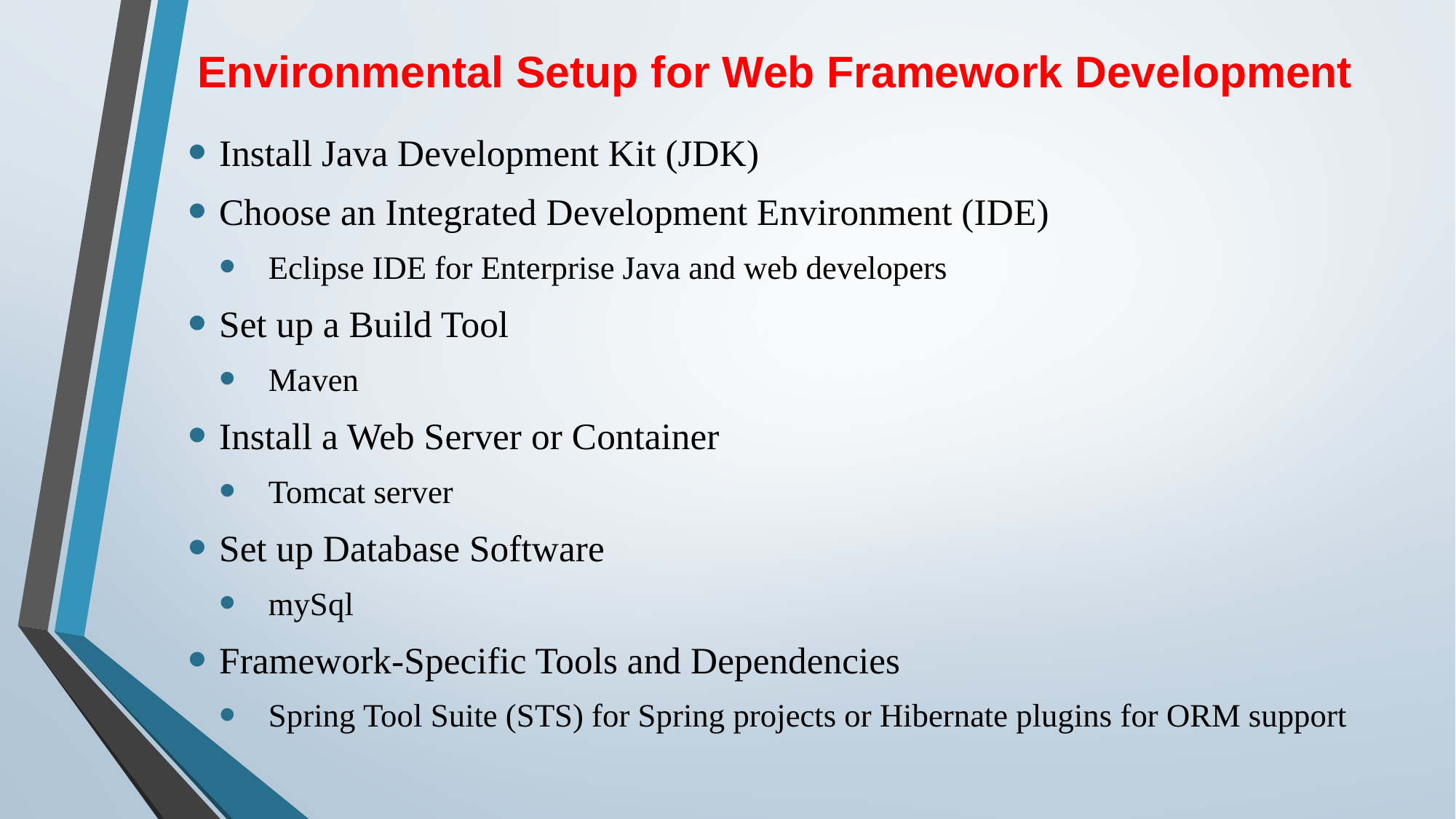

# Environmental Setup for Web Framework Development
Install Java Development Kit (JDK)
Choose an Integrated Development Environment (IDE)
Eclipse IDE for Enterprise Java and web developers
Set up a Build Tool
Maven
Install a Web Server or Container
Tomcat server
Set up Database Software
mySql
Framework-Specific Tools and Dependencies
Spring Tool Suite (STS) for Spring projects or Hibernate plugins for ORM support